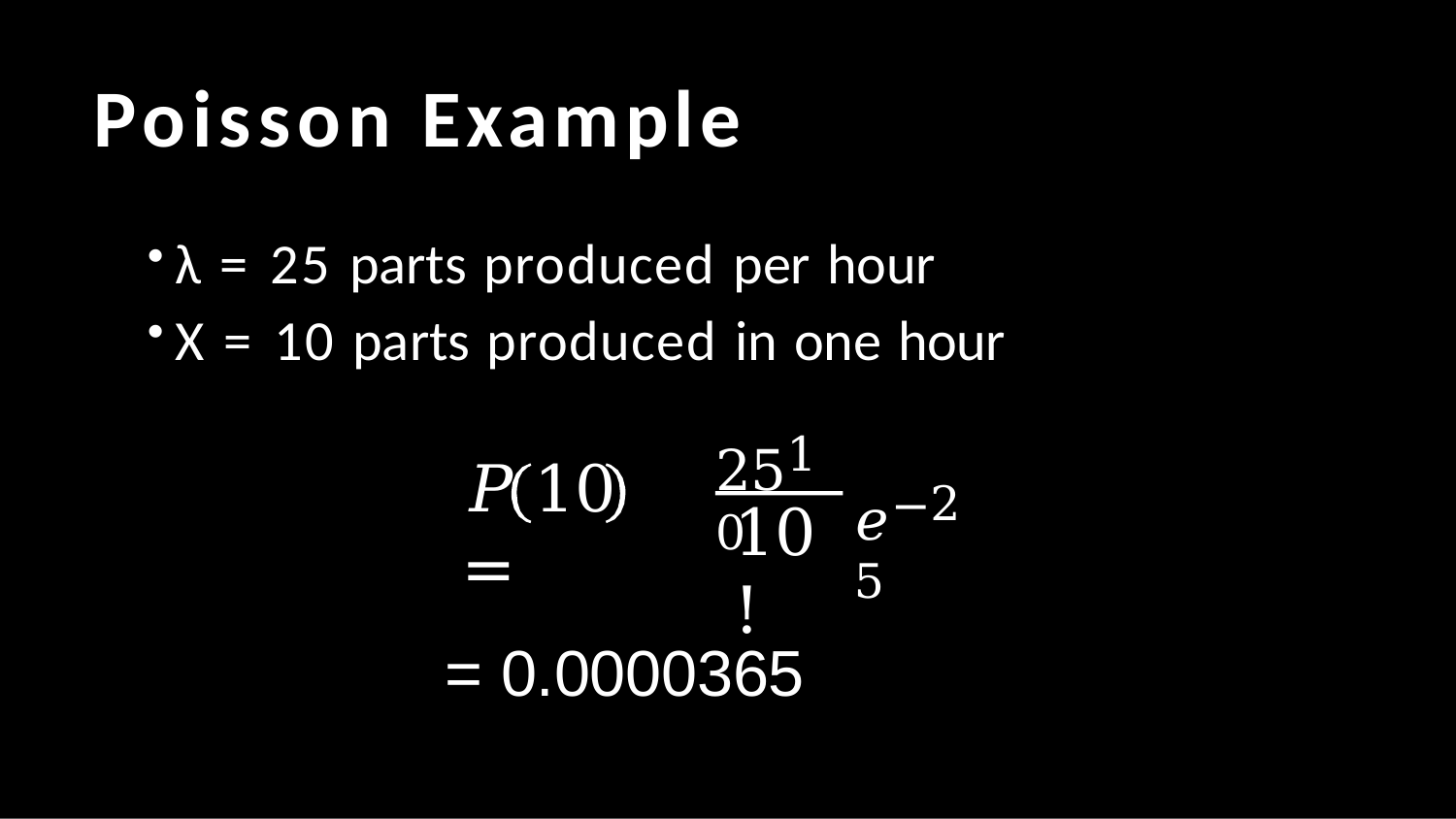

# Poisson Example
λ = 25 parts produced per hour
X = 10 parts produced in one hour
2510
𝑒−25
𝑃	10	=

10!

= 0.0000365